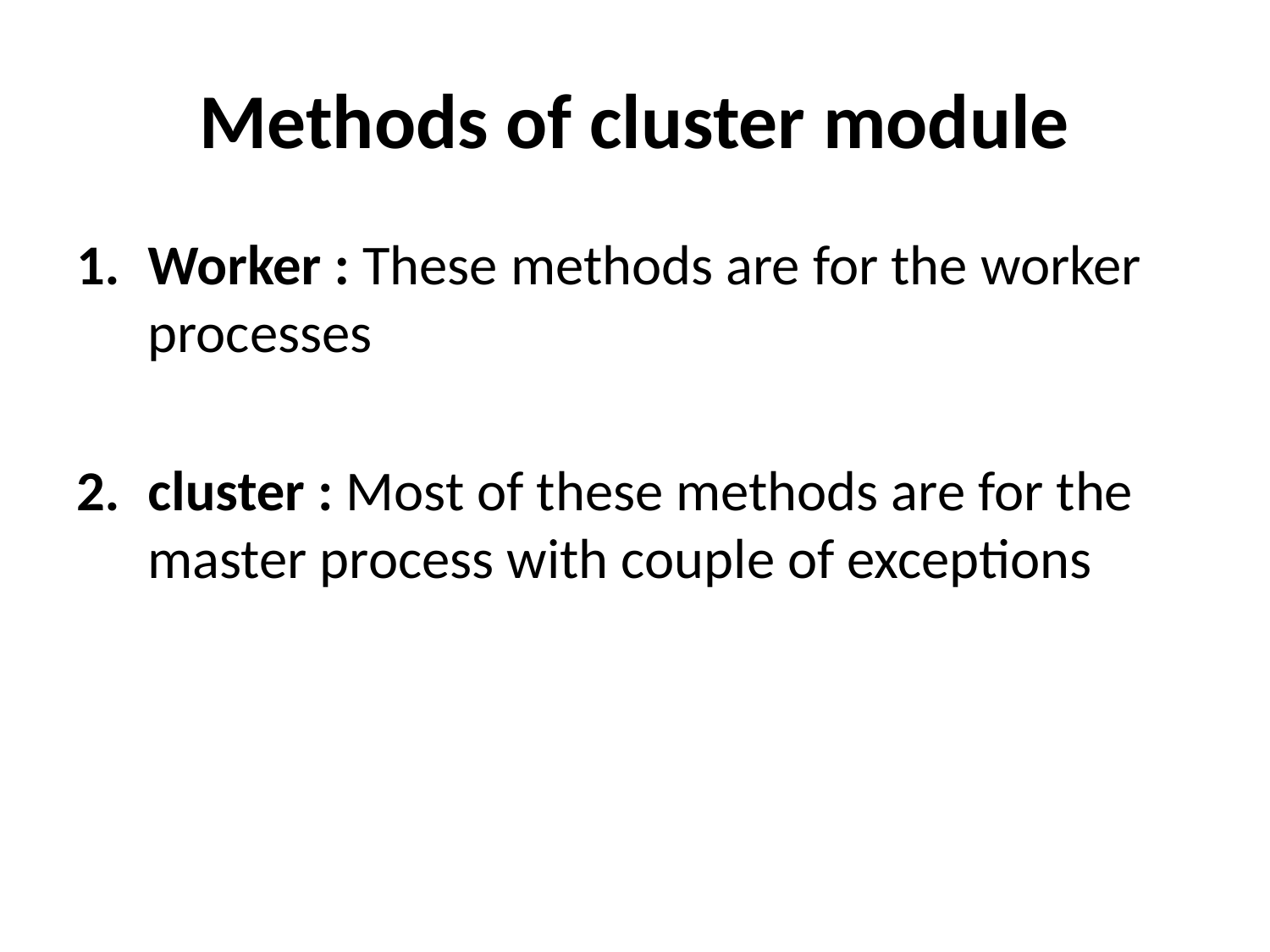

# Methods of cluster module
Worker : These methods are for the worker processes

cluster : Most of these methods are for the master process with couple of exceptions